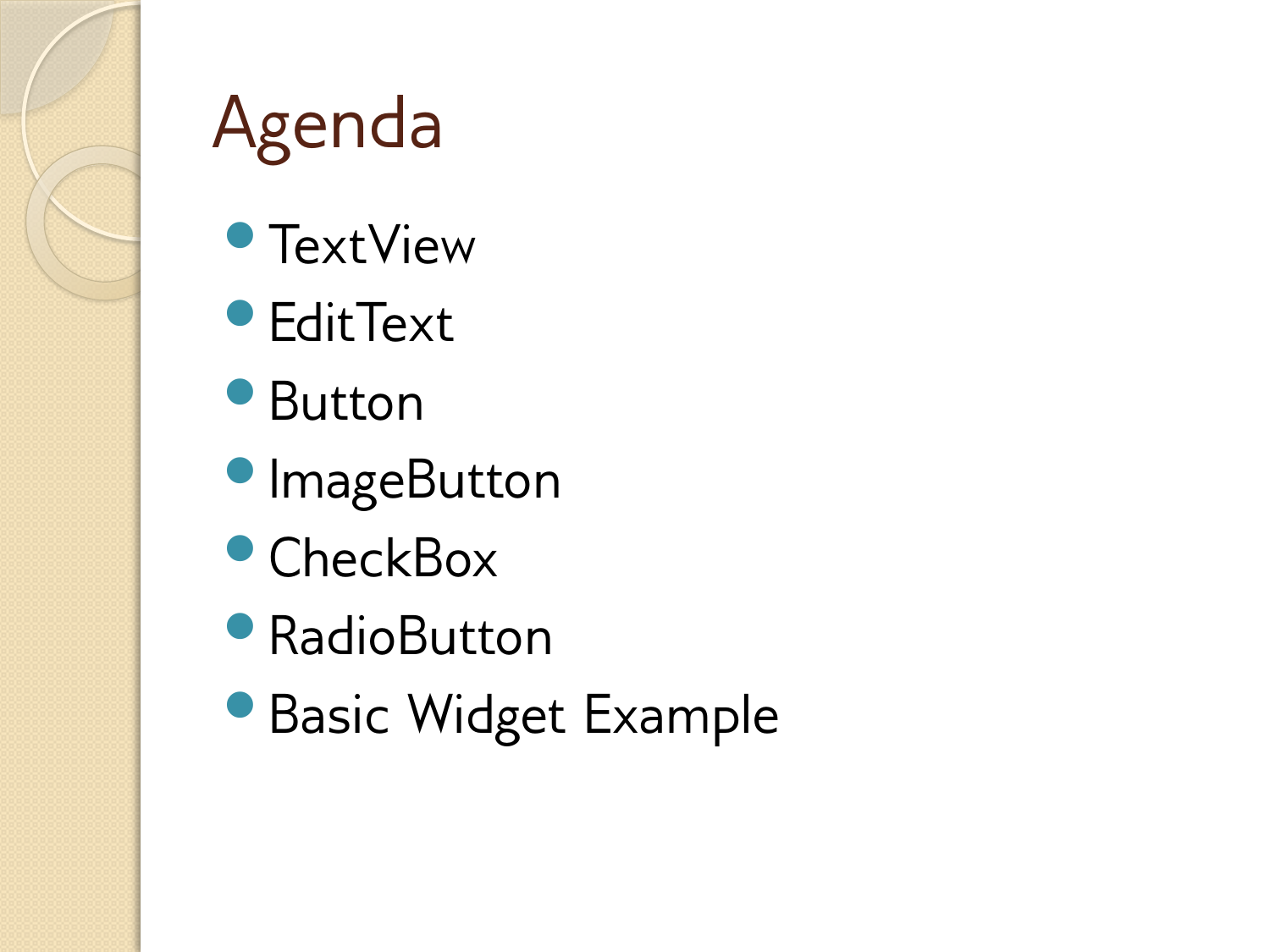

# Agenda
TextView
EditText
Button
ImageButton
CheckBox
RadioButton
Basic Widget Example